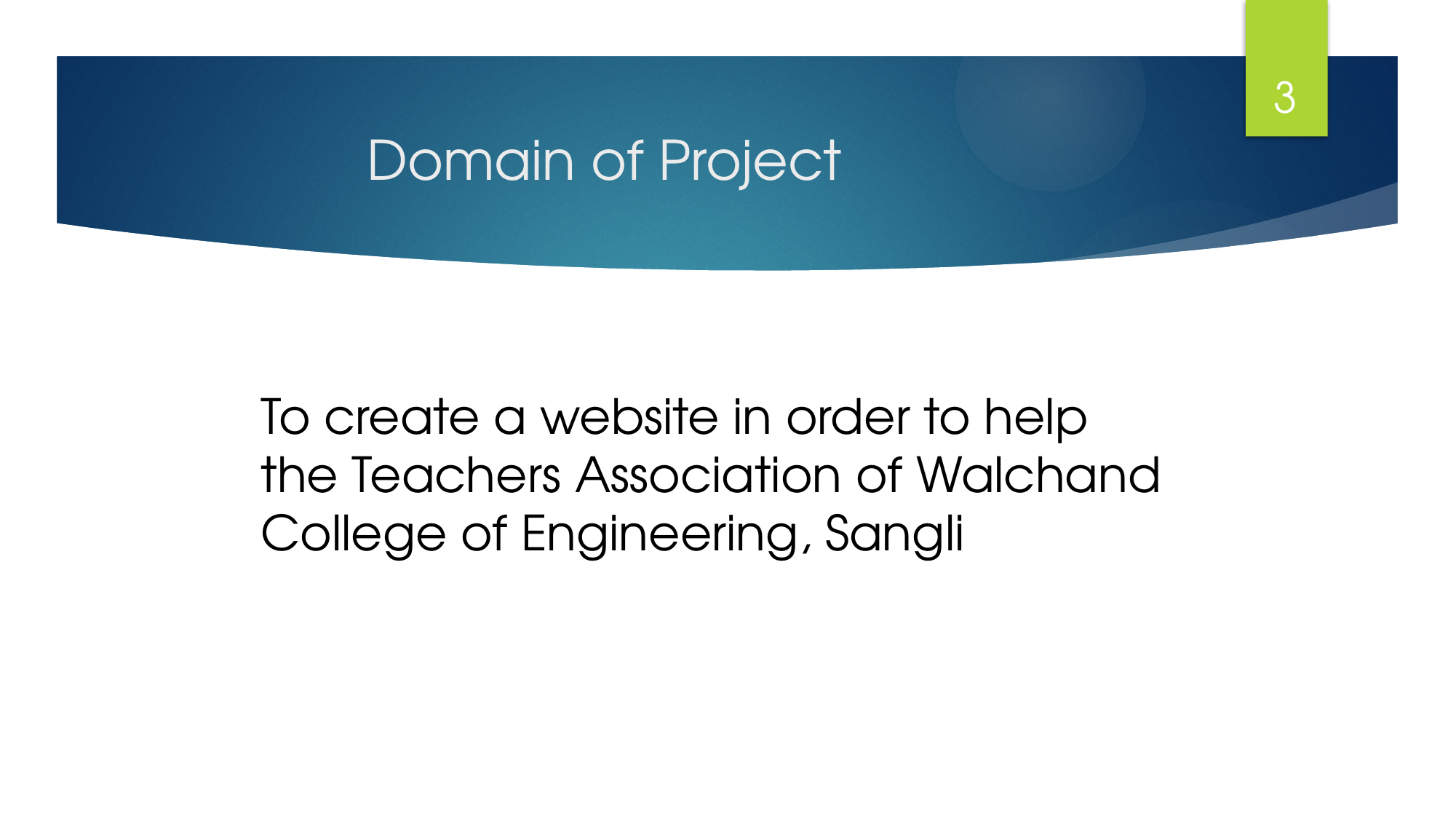

3
# Domain of Project
To create a website in order to help
the Teachers Association of Walchand College of Engineering, Sangli